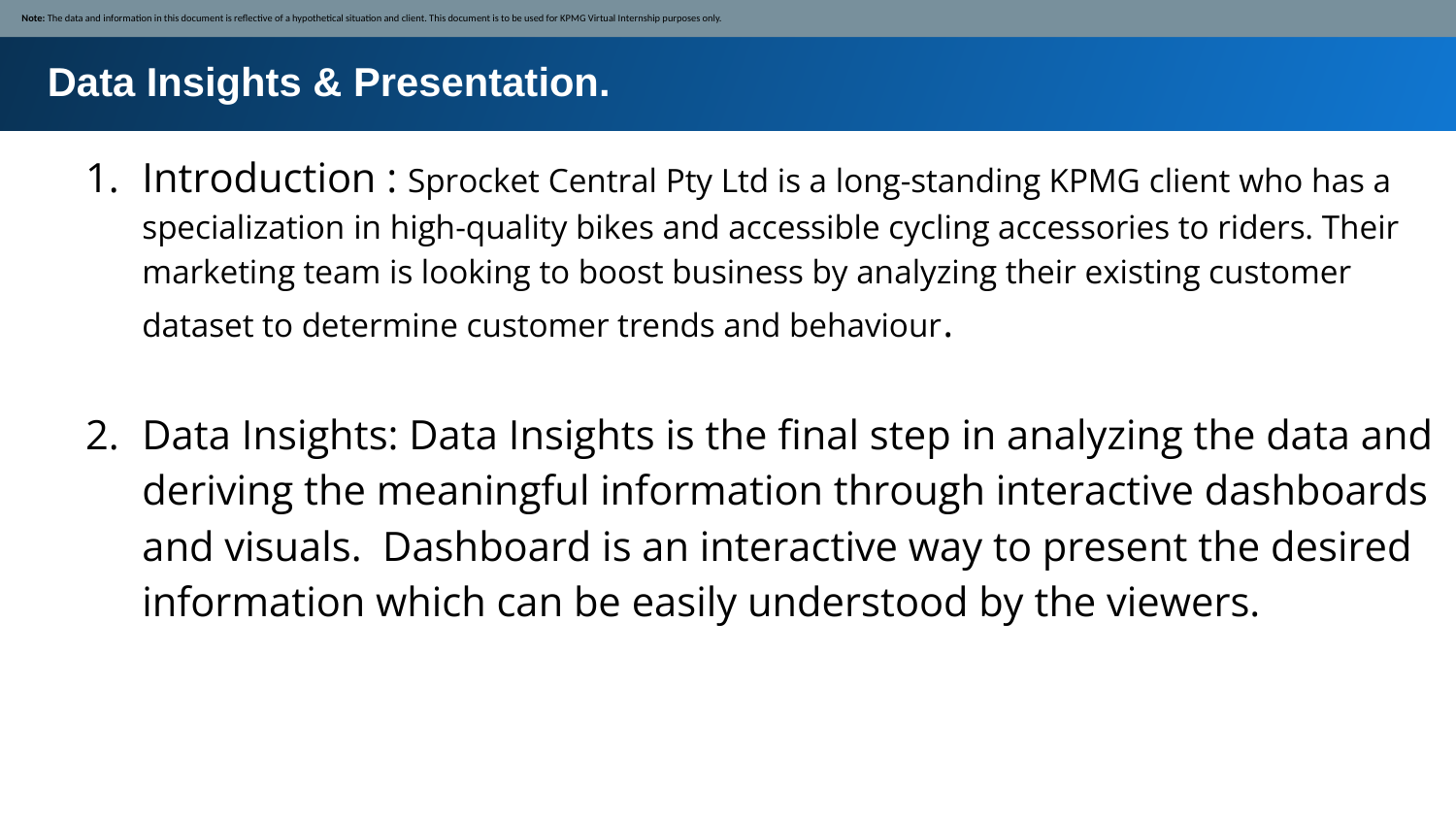

Note: The data and information in this document is reflective of a hypothetical situation and client. This document is to be used for KPMG Virtual Internship purposes only.
Data Insights & Presentation.
Introduction : Sprocket Central Pty Ltd is a long-standing KPMG client who has a specialization in high-quality bikes and accessible cycling accessories to riders. Their marketing team is looking to boost business by analyzing their existing customer dataset to determine customer trends and behaviour.

Data Insights: Data Insights is the final step in analyzing the data and deriving the meaningful information through interactive dashboards and visuals.  Dashboard is an interactive way to present the desired information which can be easily understood by the viewers.